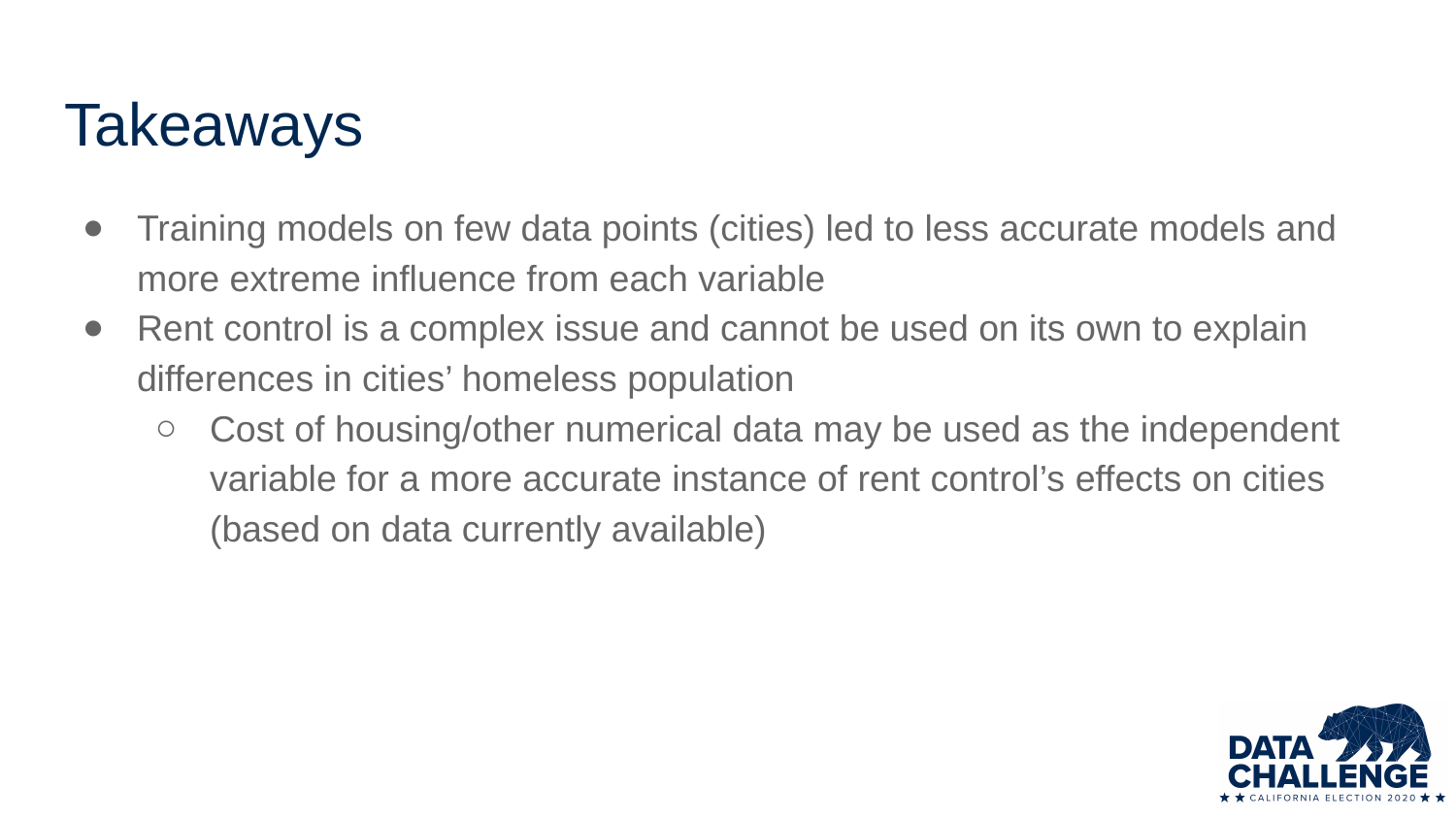

# Takeaways
Training models on few data points (cities) led to less accurate models and more extreme influence from each variable
Rent control is a complex issue and cannot be used on its own to explain differences in cities’ homeless population
Cost of housing/other numerical data may be used as the independent variable for a more accurate instance of rent control’s effects on cities (based on data currently available)